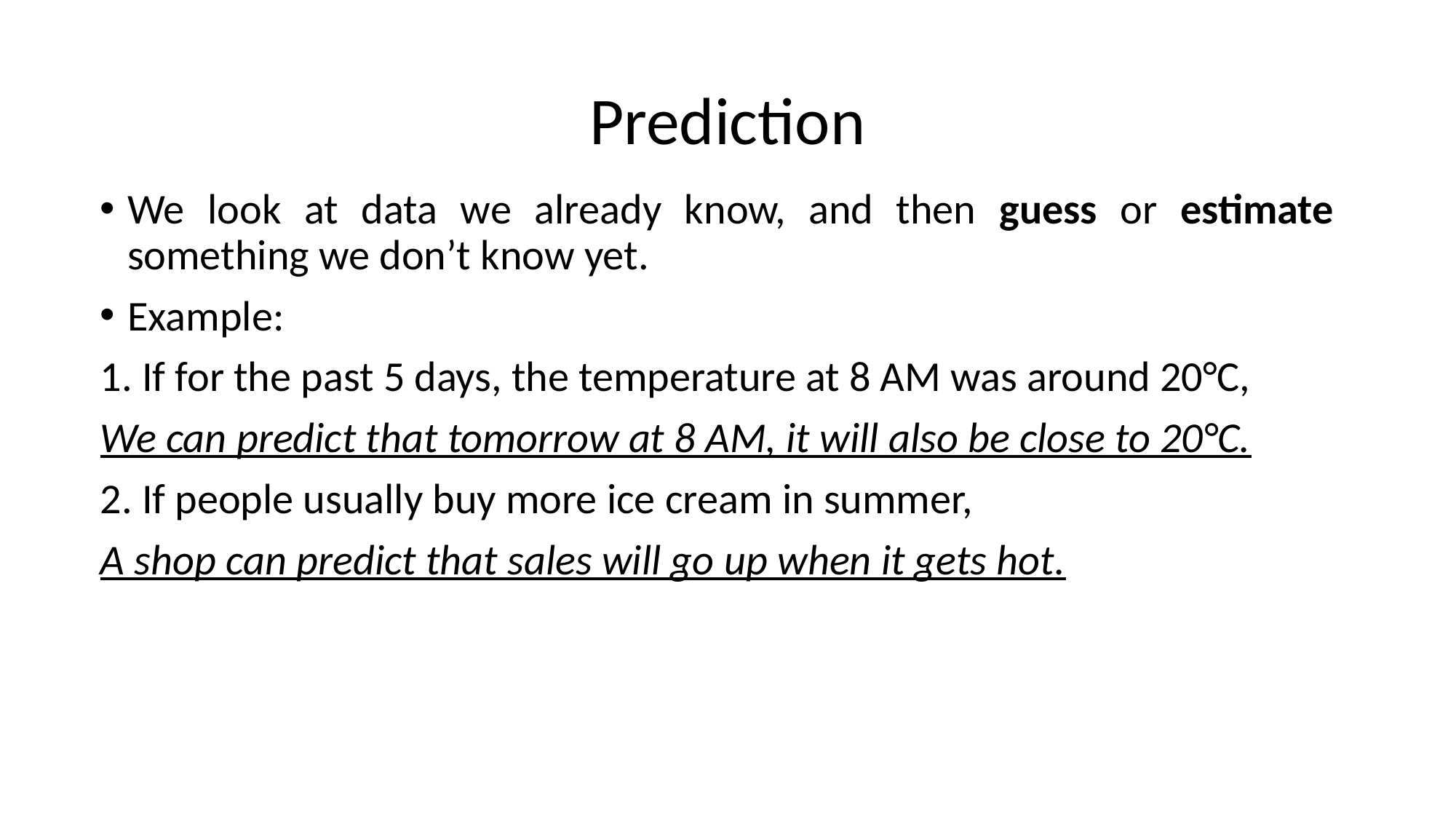

# Prediction
We look at data we already know, and then guess or estimate something we don’t know yet.
Example:
1. If for the past 5 days, the temperature at 8 AM was around 20°C,
We can predict that tomorrow at 8 AM, it will also be close to 20°C.
2. If people usually buy more ice cream in summer,
A shop can predict that sales will go up when it gets hot.